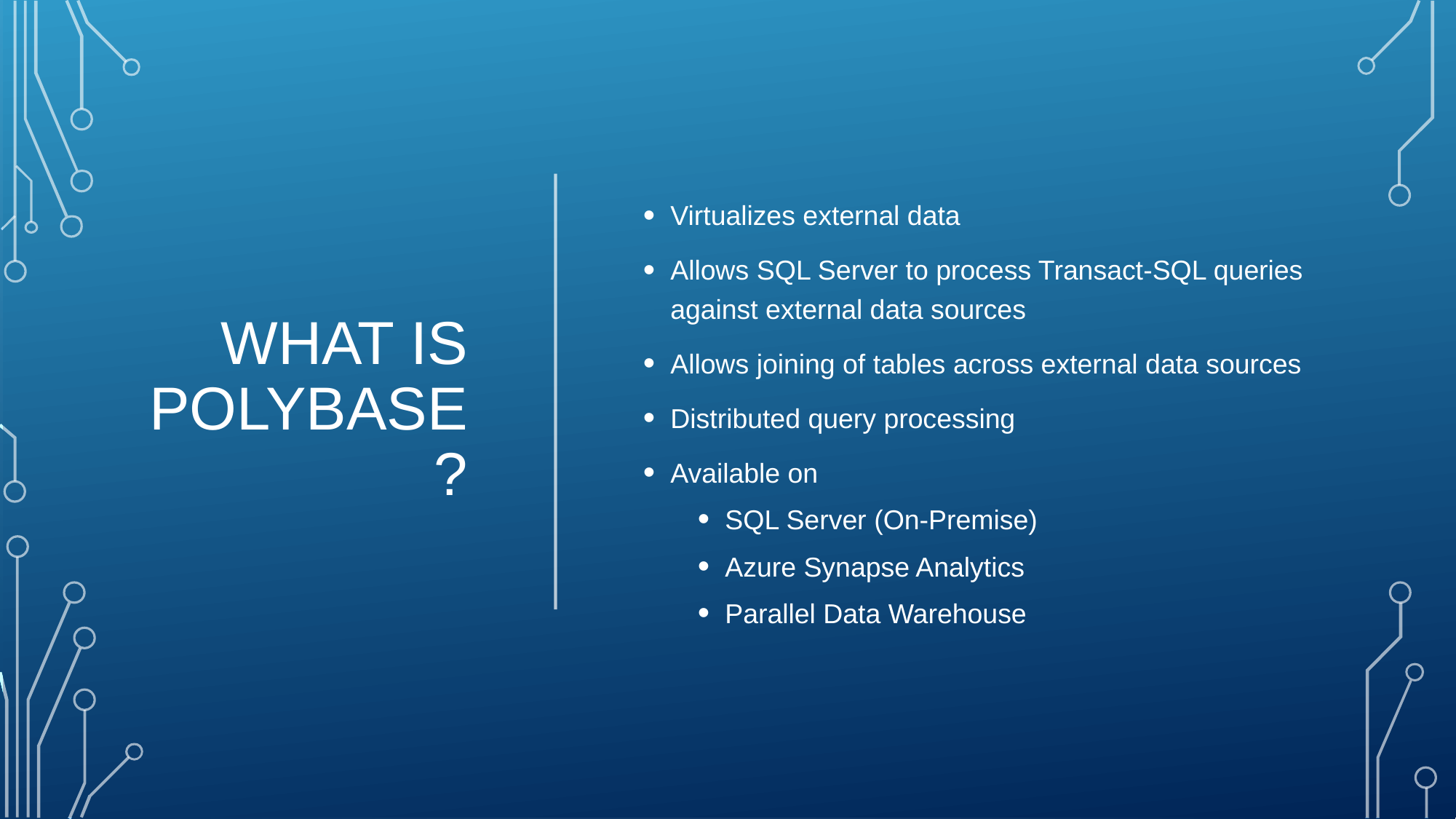

# What is PolyBase?
Virtualizes external data
Allows SQL Server to process Transact-SQL queries against external data sources
Allows joining of tables across external data sources
Distributed query processing
Available on
SQL Server (On-Premise)
Azure Synapse Analytics
Parallel Data Warehouse